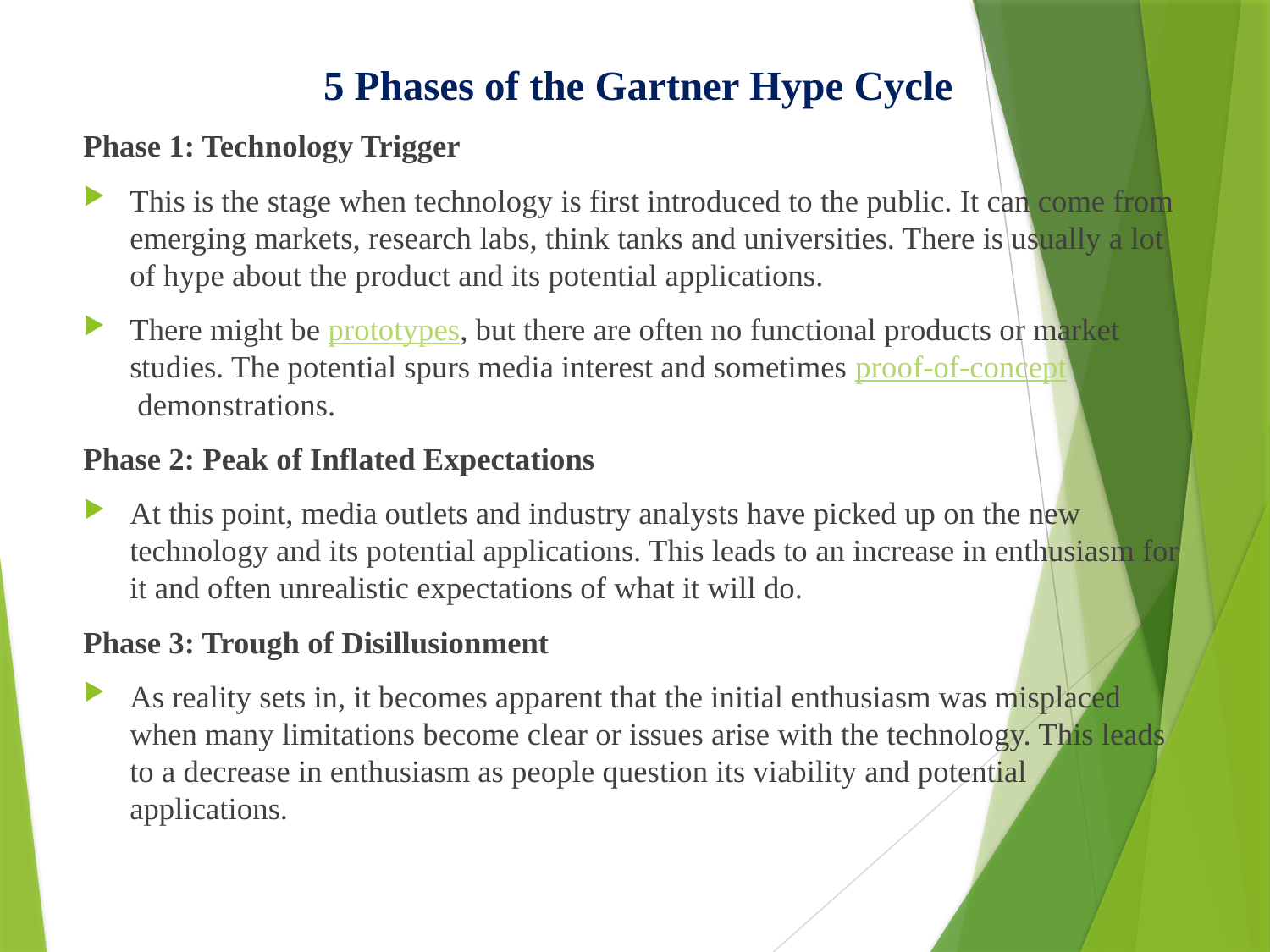

5 Phases of the Gartner Hype Cycle
Phase 1: Technology Trigger
This is the stage when technology is first introduced to the public. It can come from emerging markets, research labs, think tanks and universities. There is usually a lot of hype about the product and its potential applications.
There might be prototypes, but there are often no functional products or market studies. The potential spurs media interest and sometimes proof-of-concept demonstrations.
Phase 2: Peak of Inflated Expectations
At this point, media outlets and industry analysts have picked up on the new technology and its potential applications. This leads to an increase in enthusiasm for it and often unrealistic expectations of what it will do.
Phase 3: Trough of Disillusionment
As reality sets in, it becomes apparent that the initial enthusiasm was misplaced when many limitations become clear or issues arise with the technology. This leads to a decrease in enthusiasm as people question its viability and potential applications.